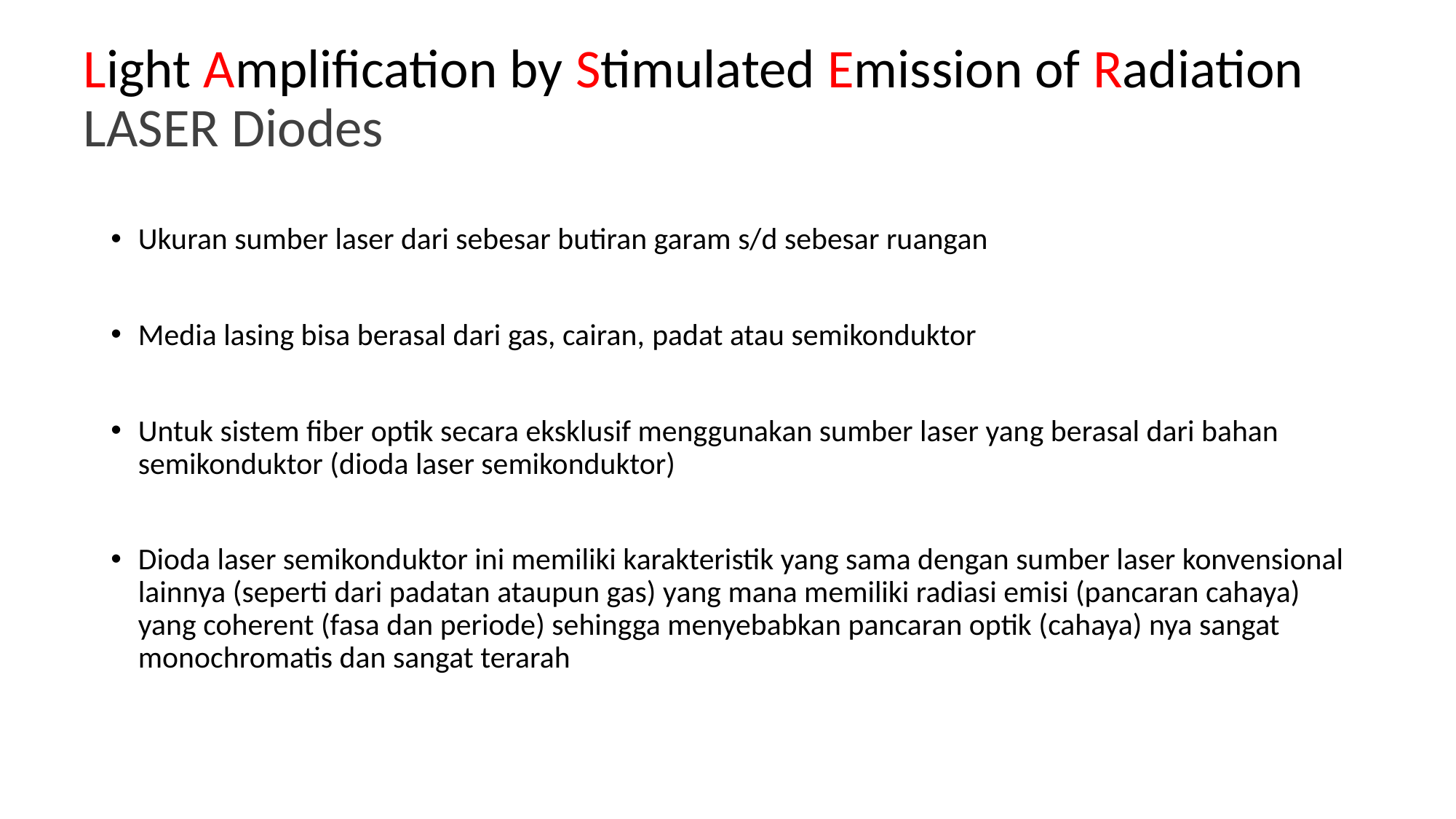

# Light Amplification by Stimulated Emission of Radiation LASER Diodes
Ukuran sumber laser dari sebesar butiran garam s/d sebesar ruangan

Media lasing bisa berasal dari gas, cairan, padat atau semikonduktor

Untuk sistem fiber optik secara eksklusif menggunakan sumber laser yang berasal dari bahan semikonduktor (dioda laser semikonduktor)

Dioda laser semikonduktor ini memiliki karakteristik yang sama dengan sumber laser konvensional lainnya (seperti dari padatan ataupun gas) yang mana memiliki radiasi emisi (pancaran cahaya) yang coherent (fasa dan periode) sehingga menyebabkan pancaran optik (cahaya) nya sangat monochromatis dan sangat terarah